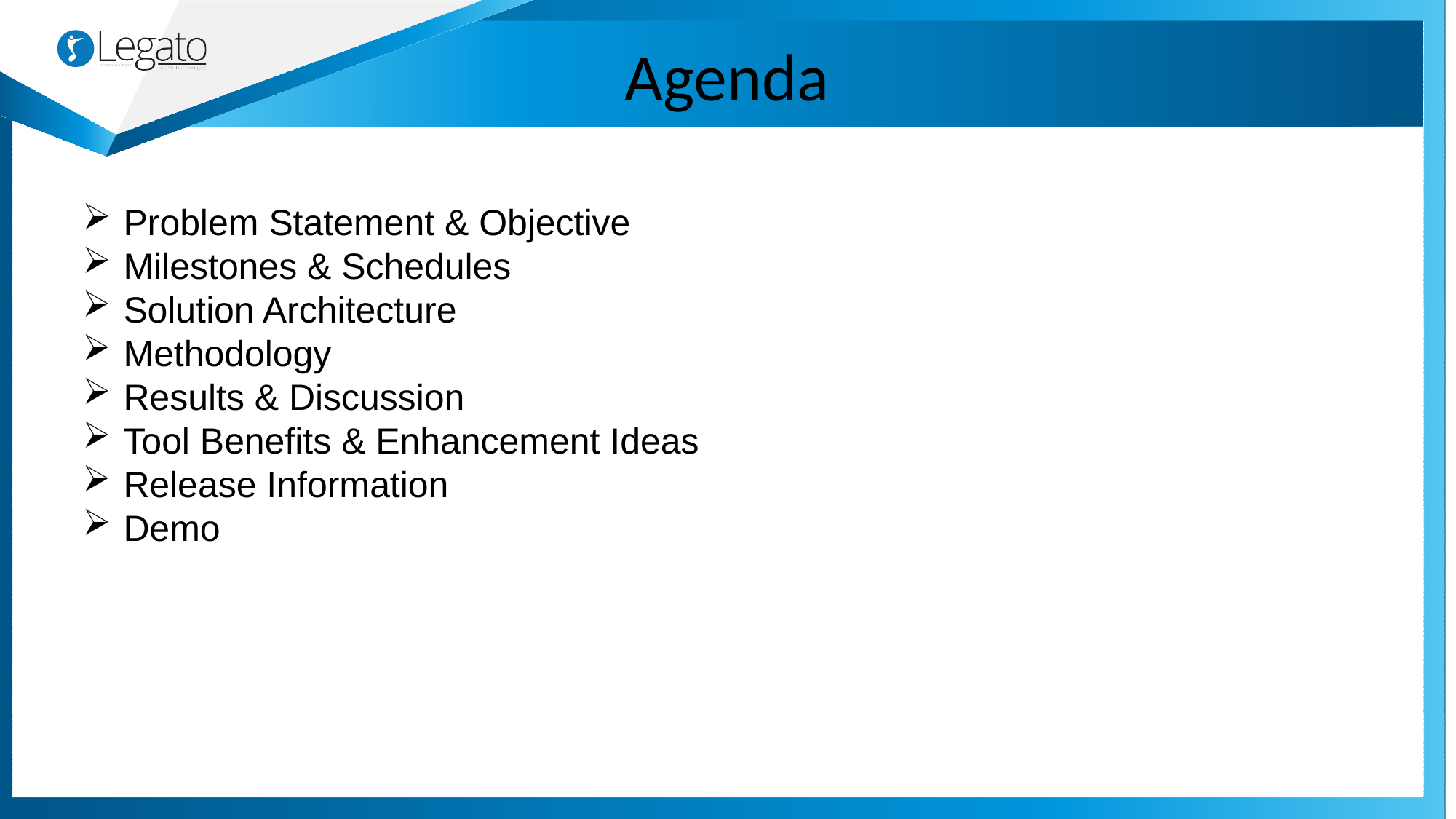

# Agenda

Problem Statement & Objective
Milestones & Schedules
Solution Architecture
Methodology
Results & Discussion
Tool Benefits & Enhancement Ideas
Release Information
Demo